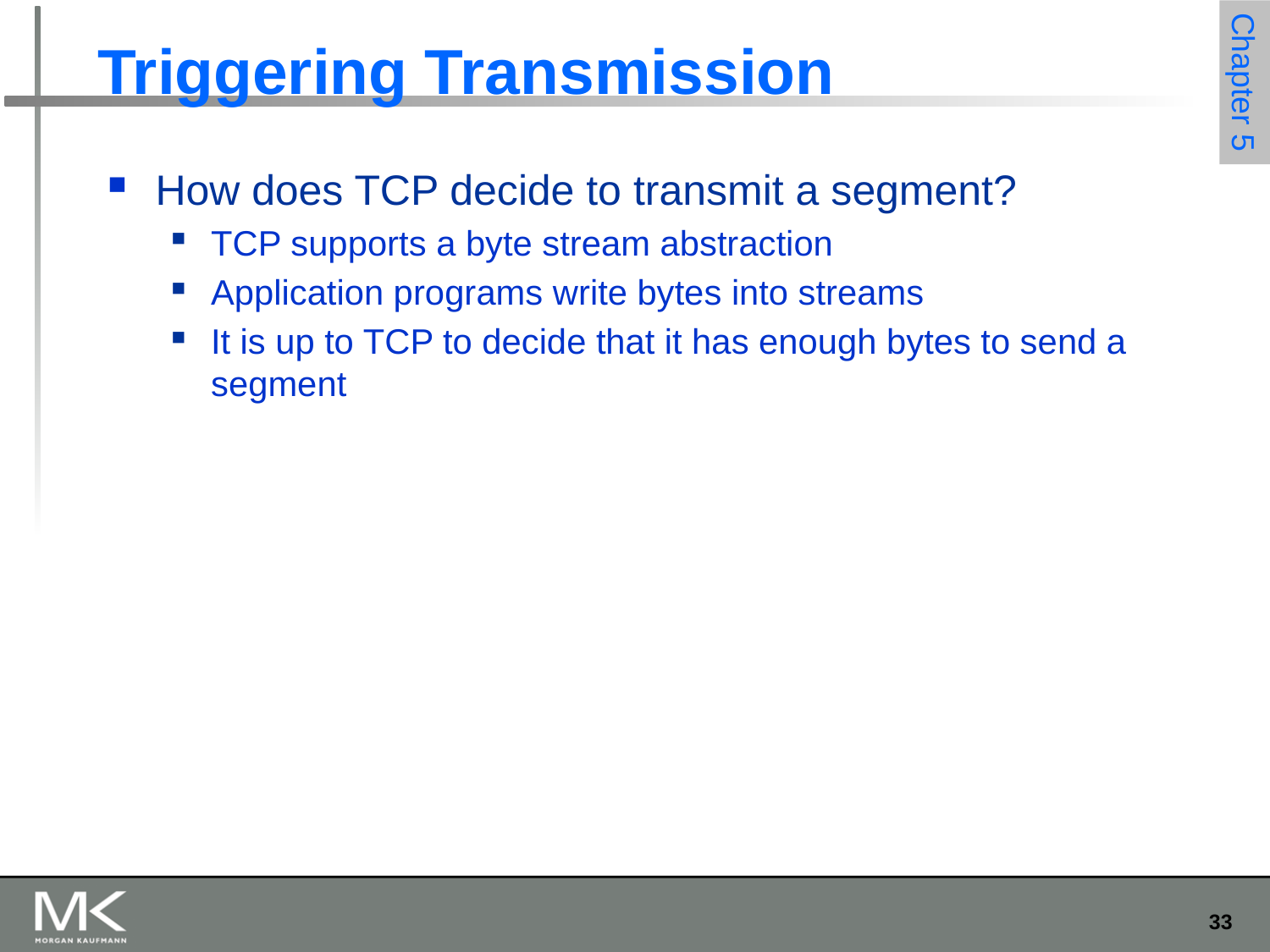

# Triggering Transmission
How does TCP decide to transmit a segment?
TCP supports a byte stream abstraction
Application programs write bytes into streams
It is up to TCP to decide that it has enough bytes to send a segment